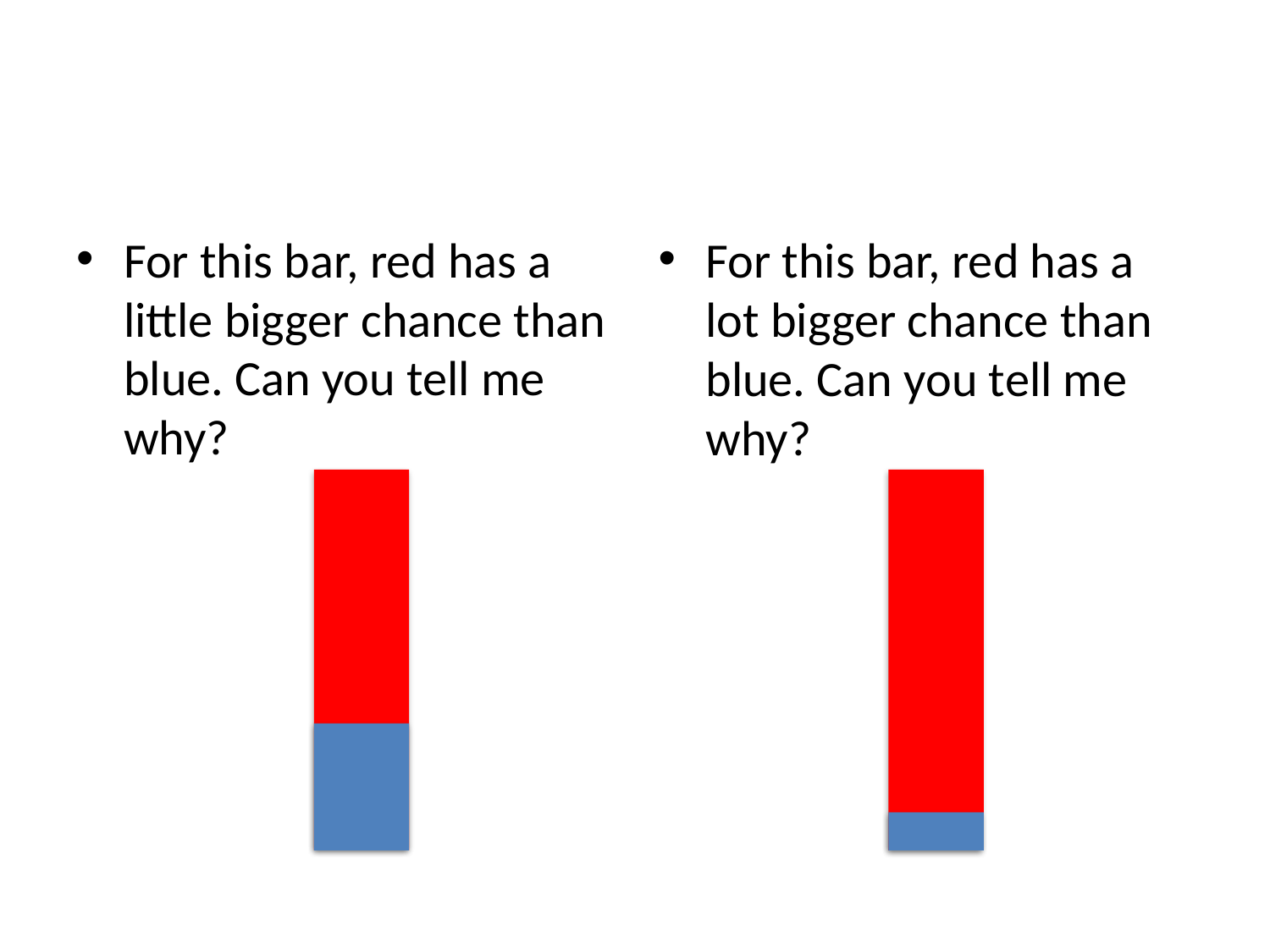

For this bar, red has a little bigger chance than blue. Can you tell me why?

For this bar, red has a lot bigger chance than blue. Can you tell me why?